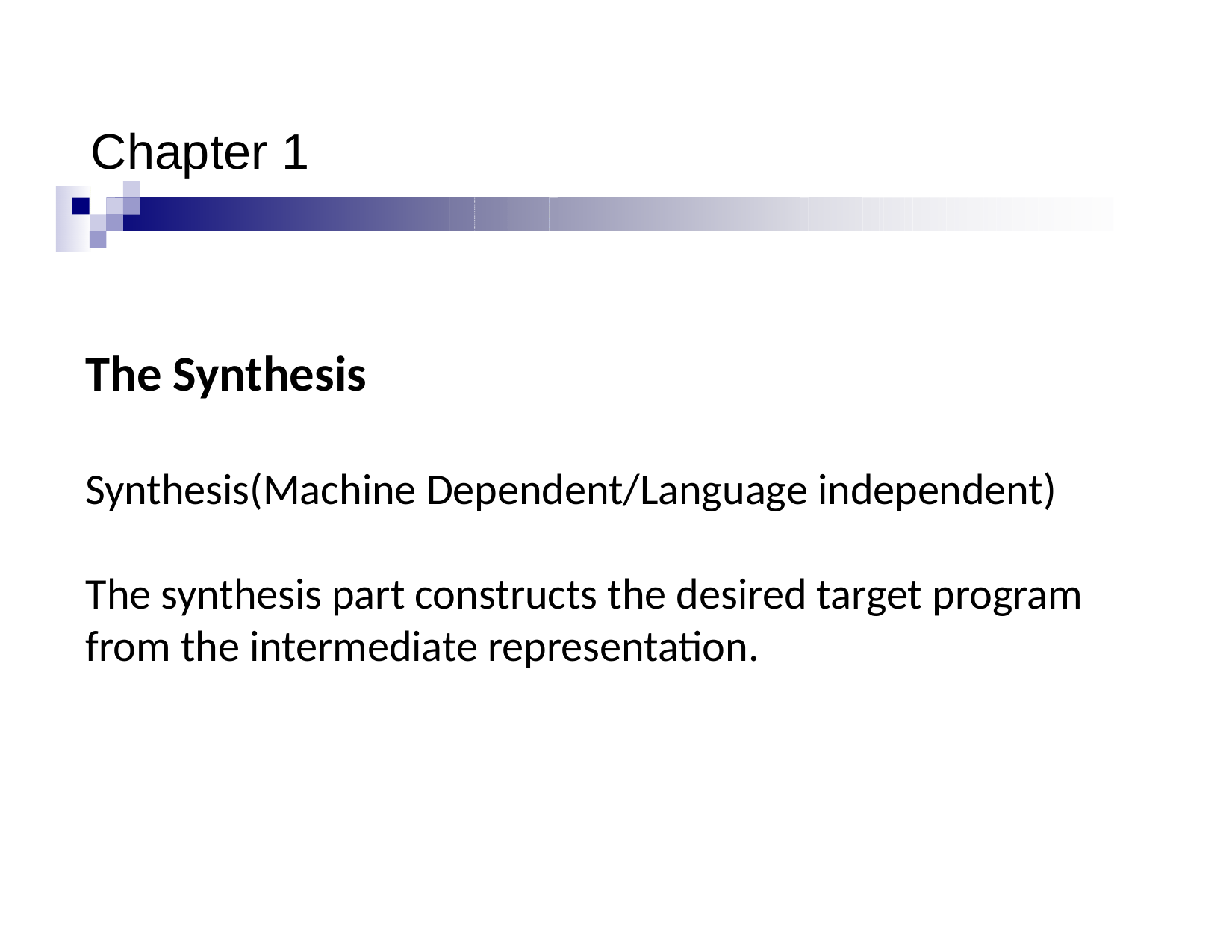

# Chapter 1

The Synthesis
Synthesis(Machine Dependent/Language independent)
The synthesis part constructs the desired target program from the intermediate representation.